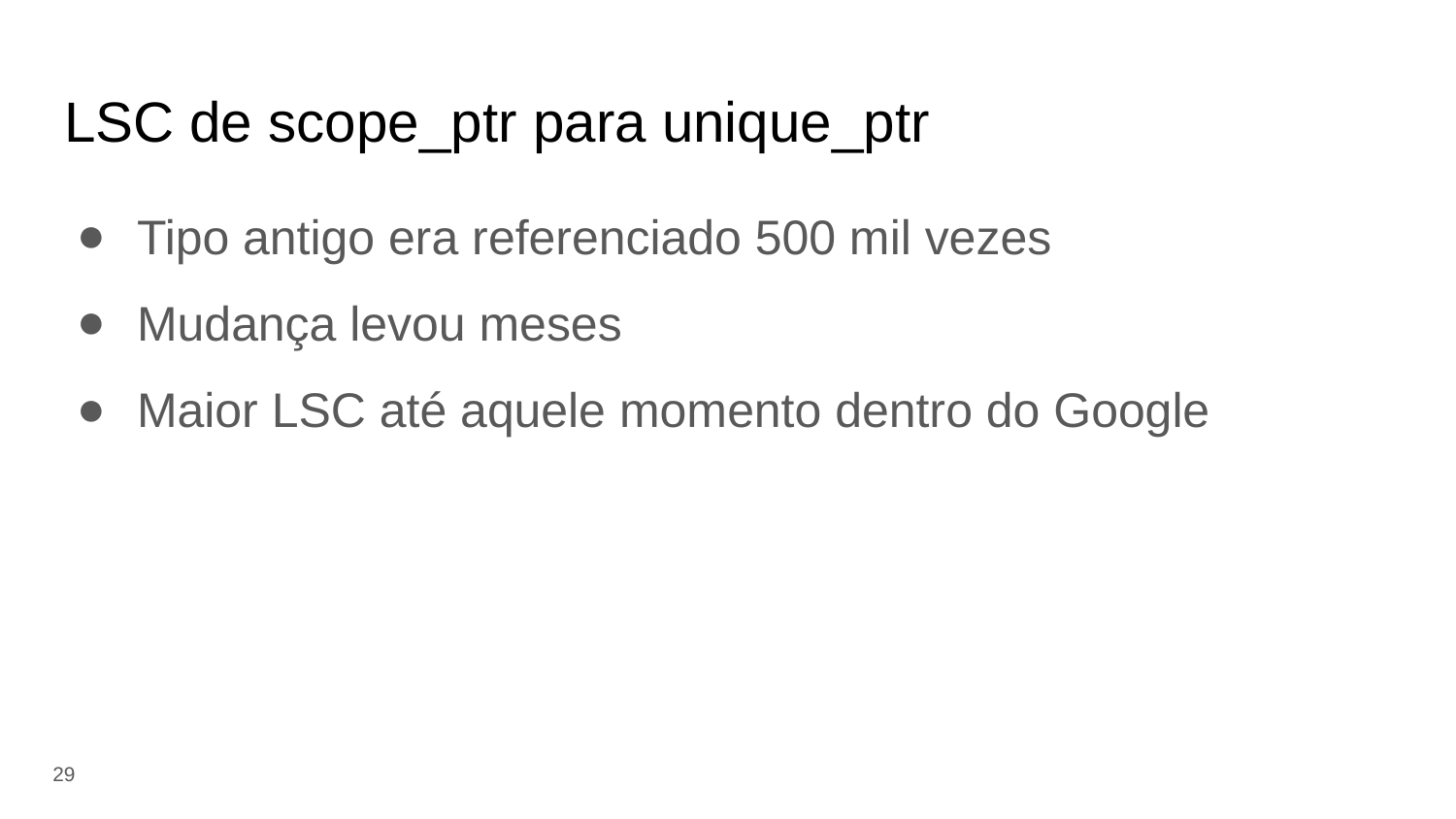

# LSC de scope_ptr para unique_ptr
Tipo antigo era referenciado 500 mil vezes
Mudança levou meses
Maior LSC até aquele momento dentro do Google
29